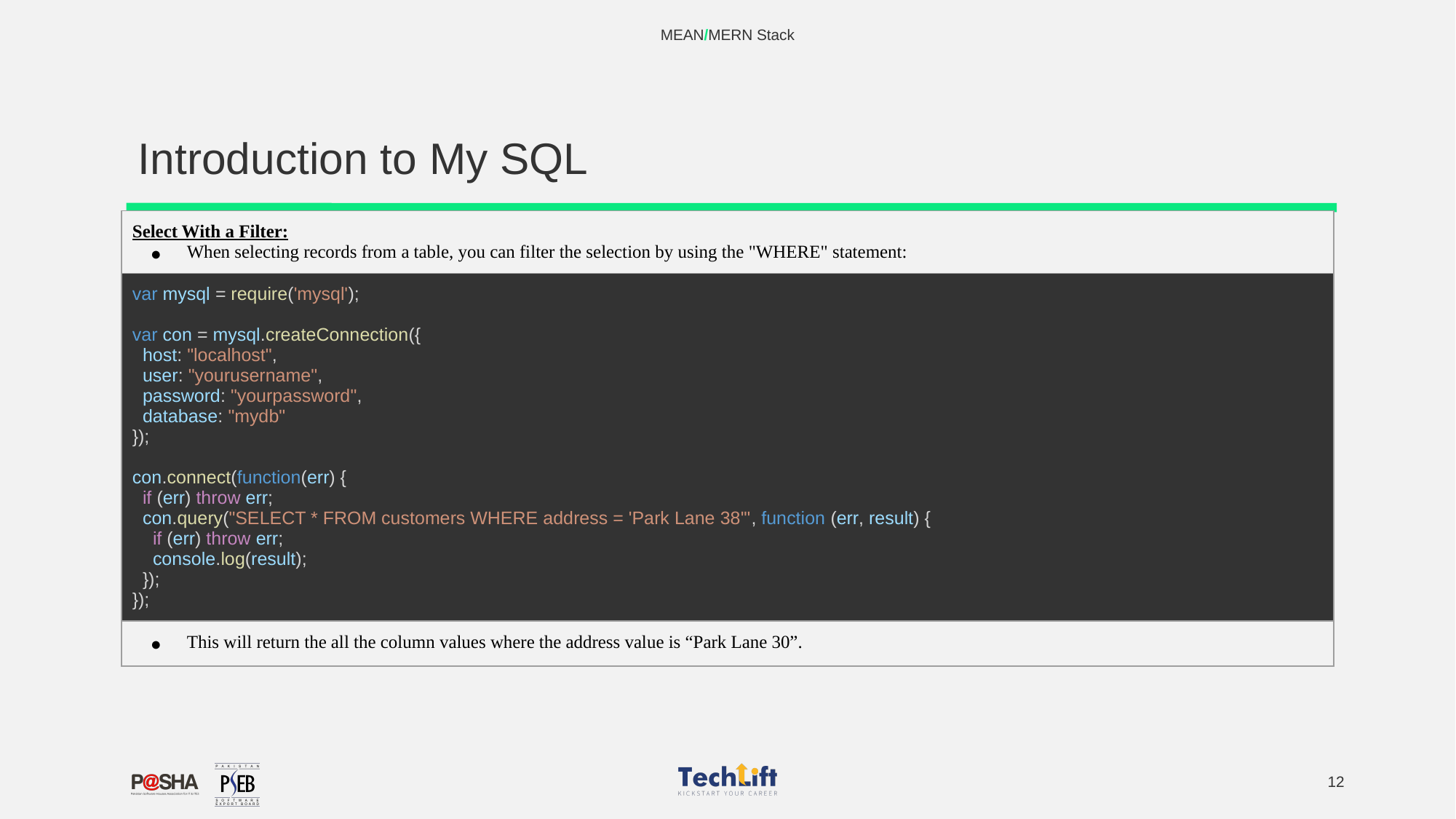

MEAN/MERN Stack
# Introduction to My SQL
| Select With a Filter: When selecting records from a table, you can filter the selection by using the "WHERE" statement: |
| --- |
| var mysql = require('mysql'); var con = mysql.createConnection({ host: "localhost", user: "yourusername", password: "yourpassword", database: "mydb" }); con.connect(function(err) { if (err) throw err; con.query("SELECT \* FROM customers WHERE address = 'Park Lane 38'", function (err, result) { if (err) throw err; console.log(result); }); }); |
| This will return the all the column values where the address value is “Park Lane 30”. |
12